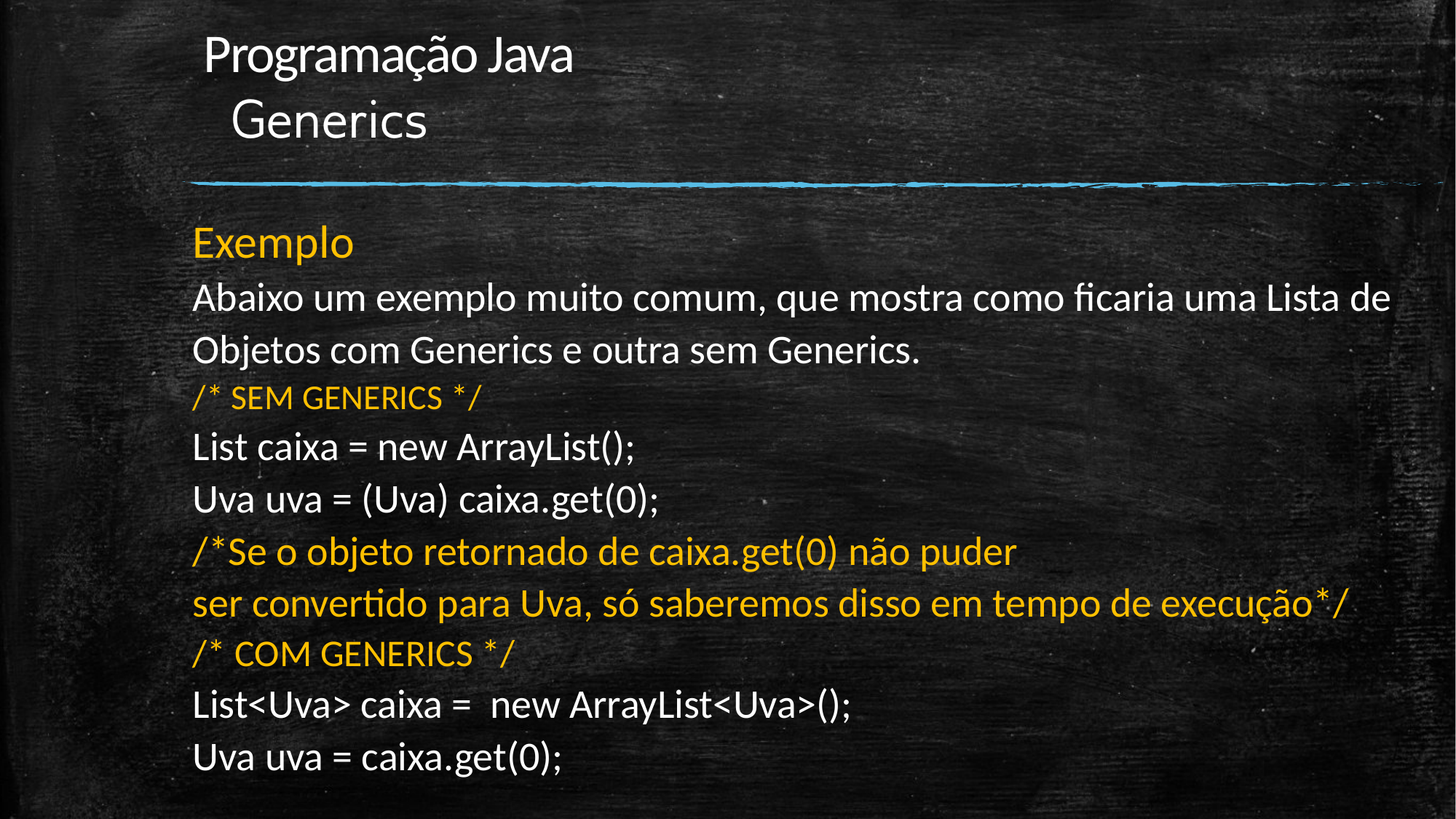

# Programação Java Generics
Exemplo
Abaixo um exemplo muito comum, que mostra como ficaria uma Lista de Objetos com Generics e outra sem Generics.
/* SEM GENERICS */
List caixa = new ArrayList();
Uva uva = (Uva) caixa.get(0);
/*Se o objeto retornado de caixa.get(0) não puder
ser convertido para Uva, só saberemos disso em tempo de execução*/
/* COM GENERICS */
List<Uva> caixa =  new ArrayList<Uva>();
Uva uva = caixa.get(0);